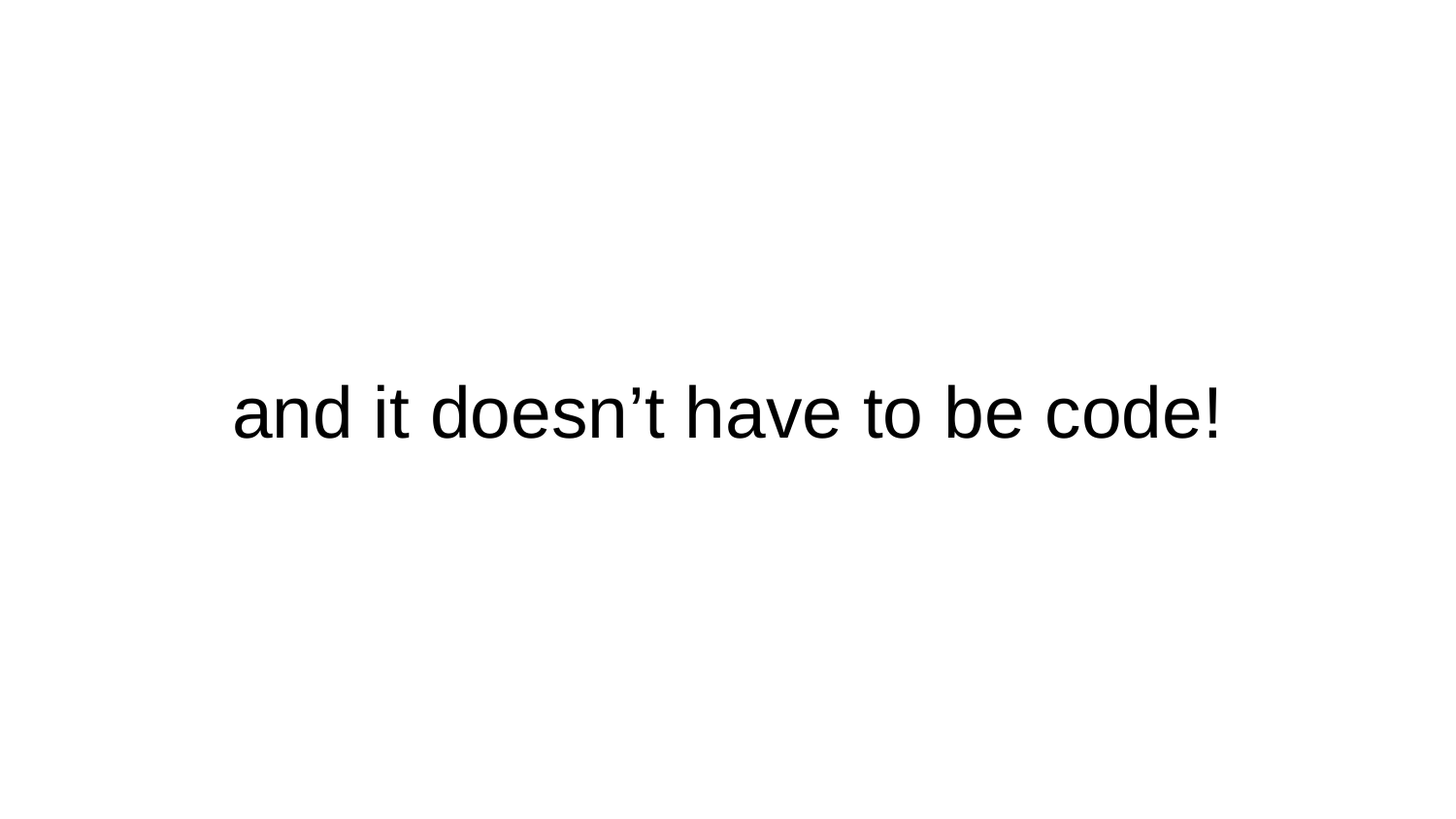

# and it doesn’t have to be code!